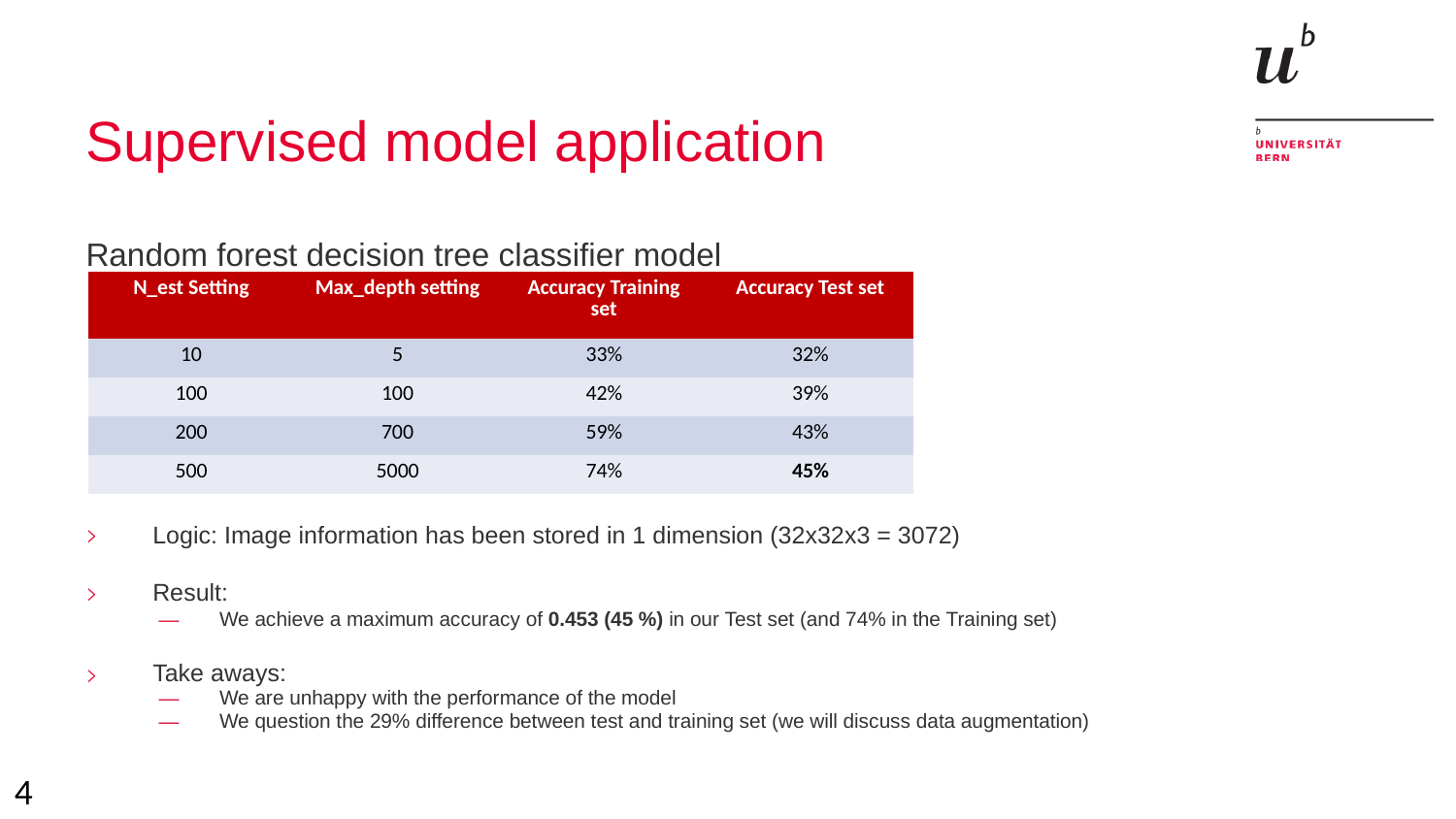

# Supervised model application
Random forest decision tree classifier model

Logic: Image information has been stored in 1 dimension (32x32x3 = 3072)

Result:
We achieve a maximum accuracy of 0.453 (45 %) in our Test set (and 74% in the Training set)

Take aways:
We are unhappy with the performance of the model
We question the 29% difference between test and training set (we will discuss data augmentation)

| N\_est Setting | Max\_depth setting | Accuracy Training set | Accuracy Test set |
| --- | --- | --- | --- |
| 10 | 5 | 33% | 32% |
| 100 | 100 | 42% | 39% |
| 200 | 700 | 59% | 43% |
| 500 | 5000 | 74% | 45% |

4